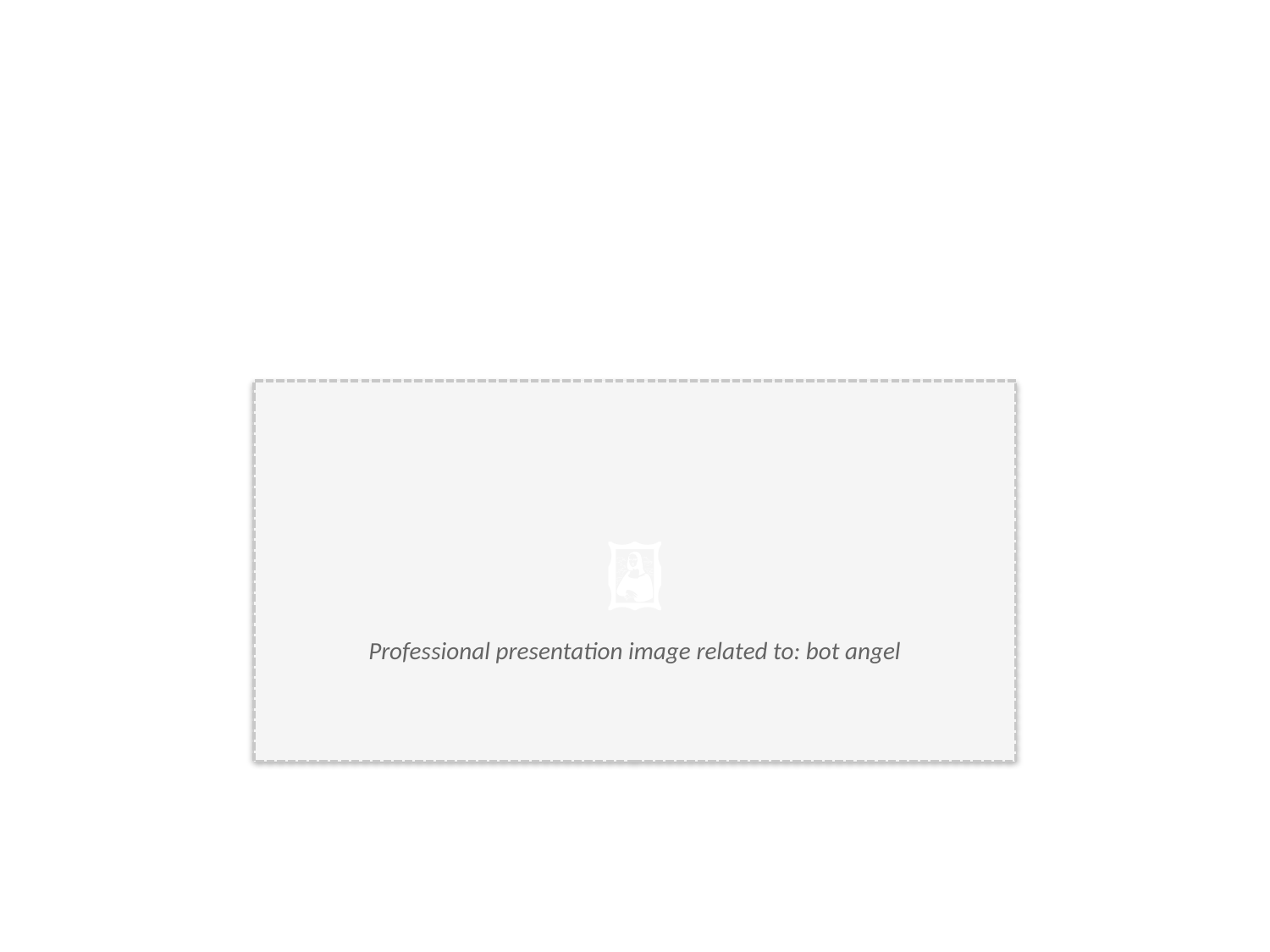

Bot Angel: Understanding the Role and Benefits of Human-AI Collaboration

🖼️
Professional presentation image related to: bot angel